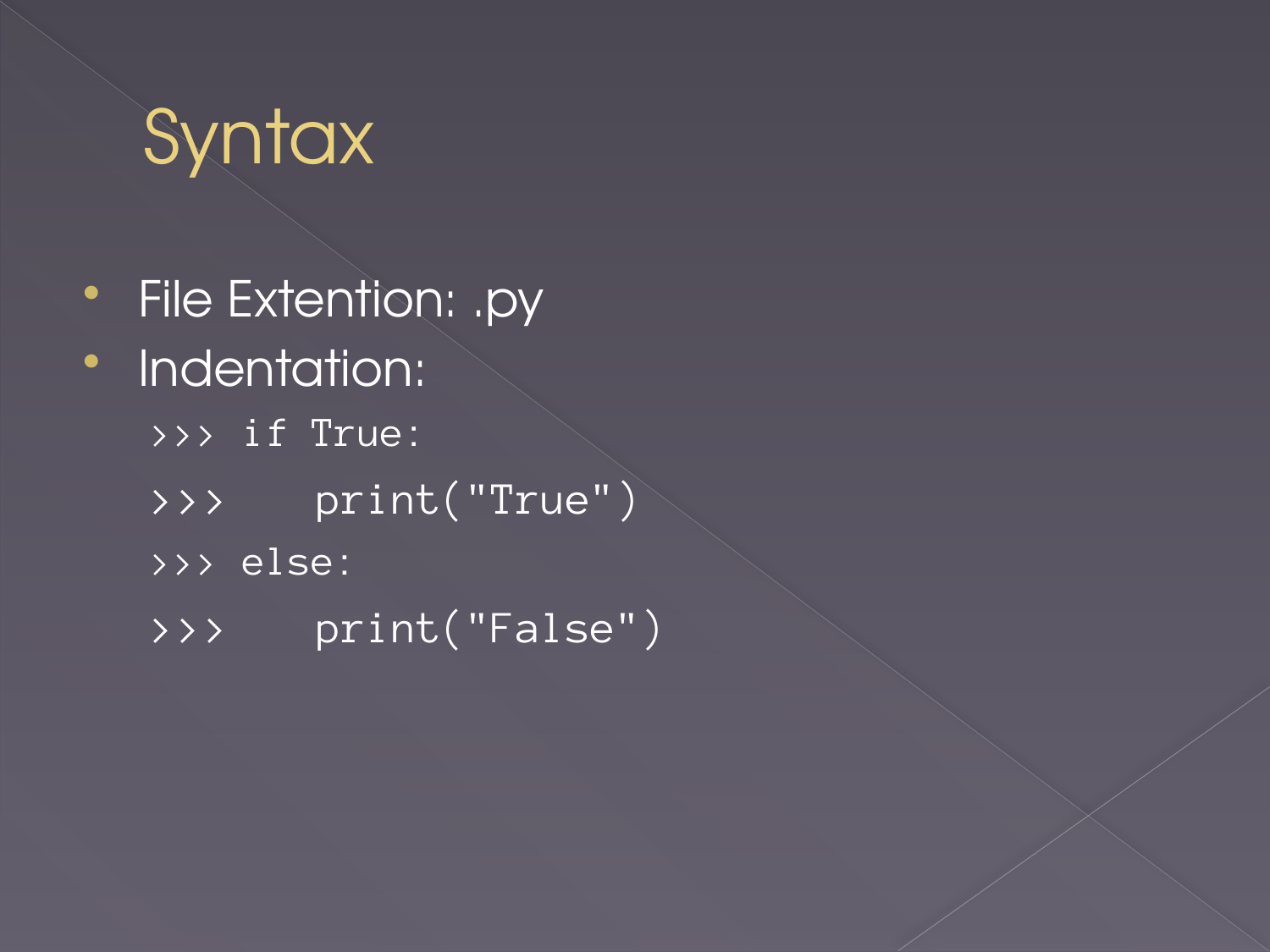

# Syntax
File Extention: .py
Indentation:
>>> if True:
>>>	print("True")
>>> else:
>>> 	print("False")